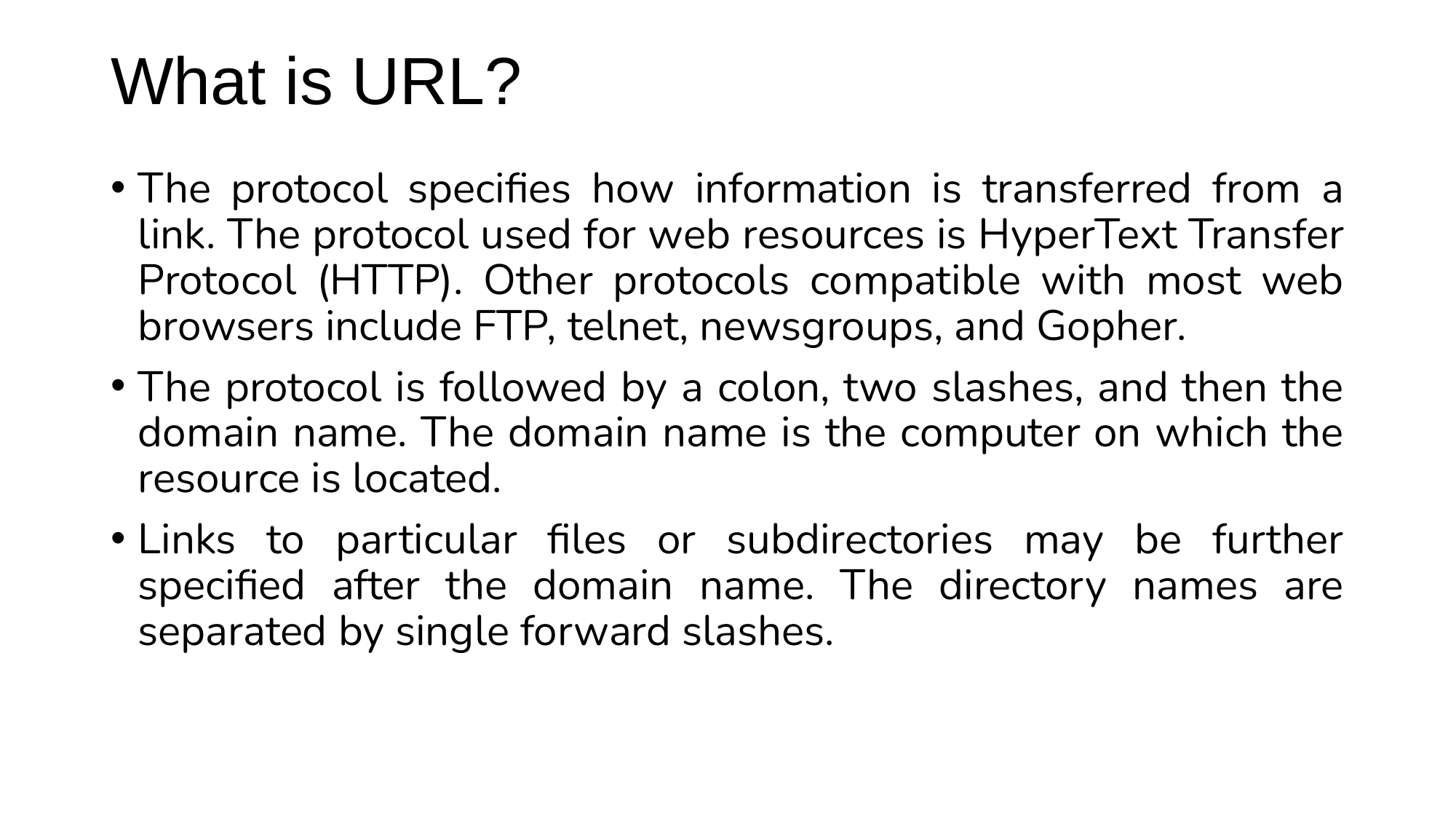

# What is URL?
The protocol specifies how information is transferred from a link. The protocol used for web resources is HyperText Transfer Protocol (HTTP). Other protocols compatible with most web browsers include FTP, telnet, newsgroups, and Gopher.
The protocol is followed by a colon, two slashes, and then the domain name. The domain name is the computer on which the resource is located.
Links to particular files or subdirectories may be further specified after the domain name. The directory names are separated by single forward slashes.